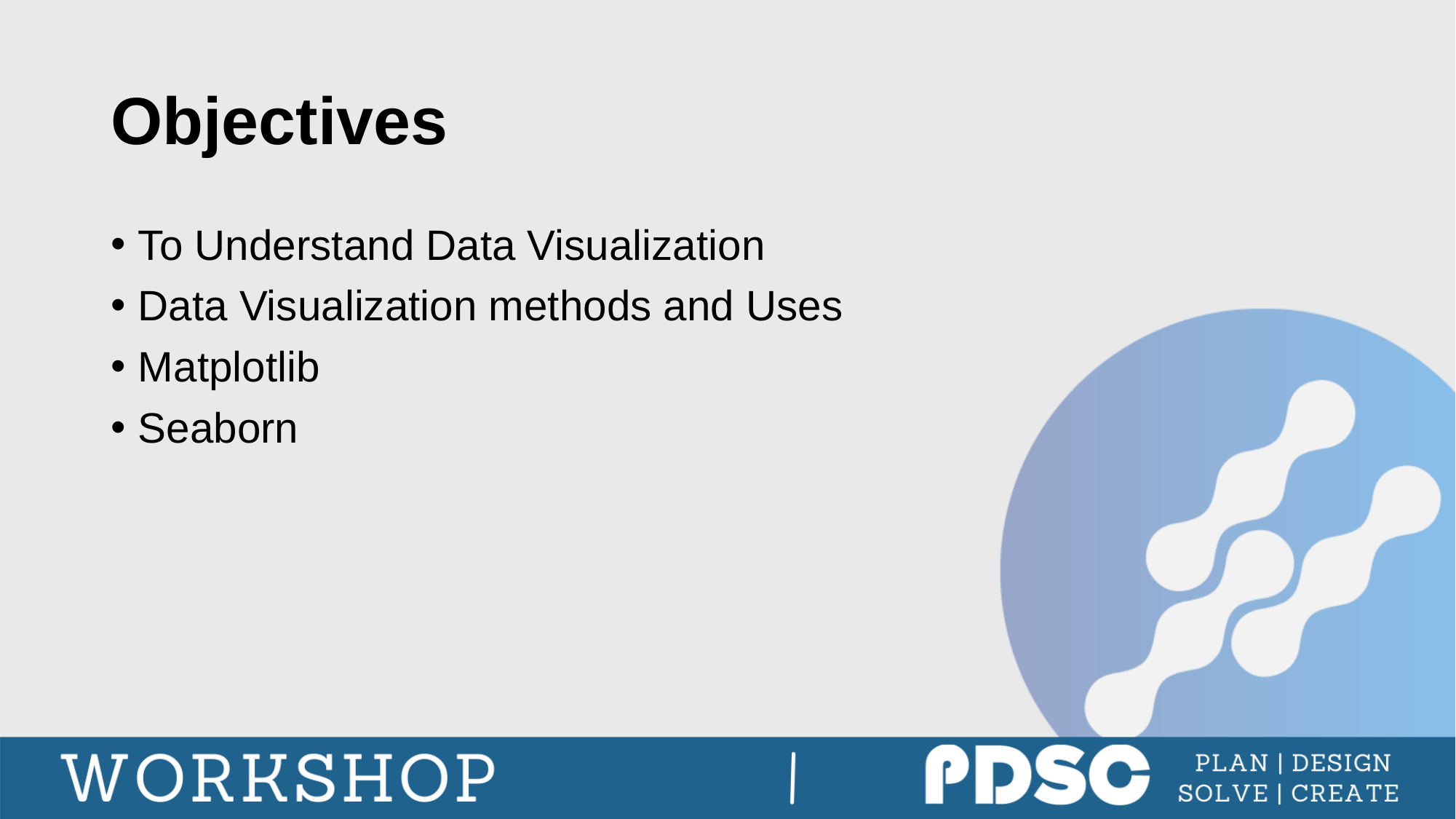

# Objectives
To Understand Data Visualization
Data Visualization methods and Uses
Matplotlib
Seaborn